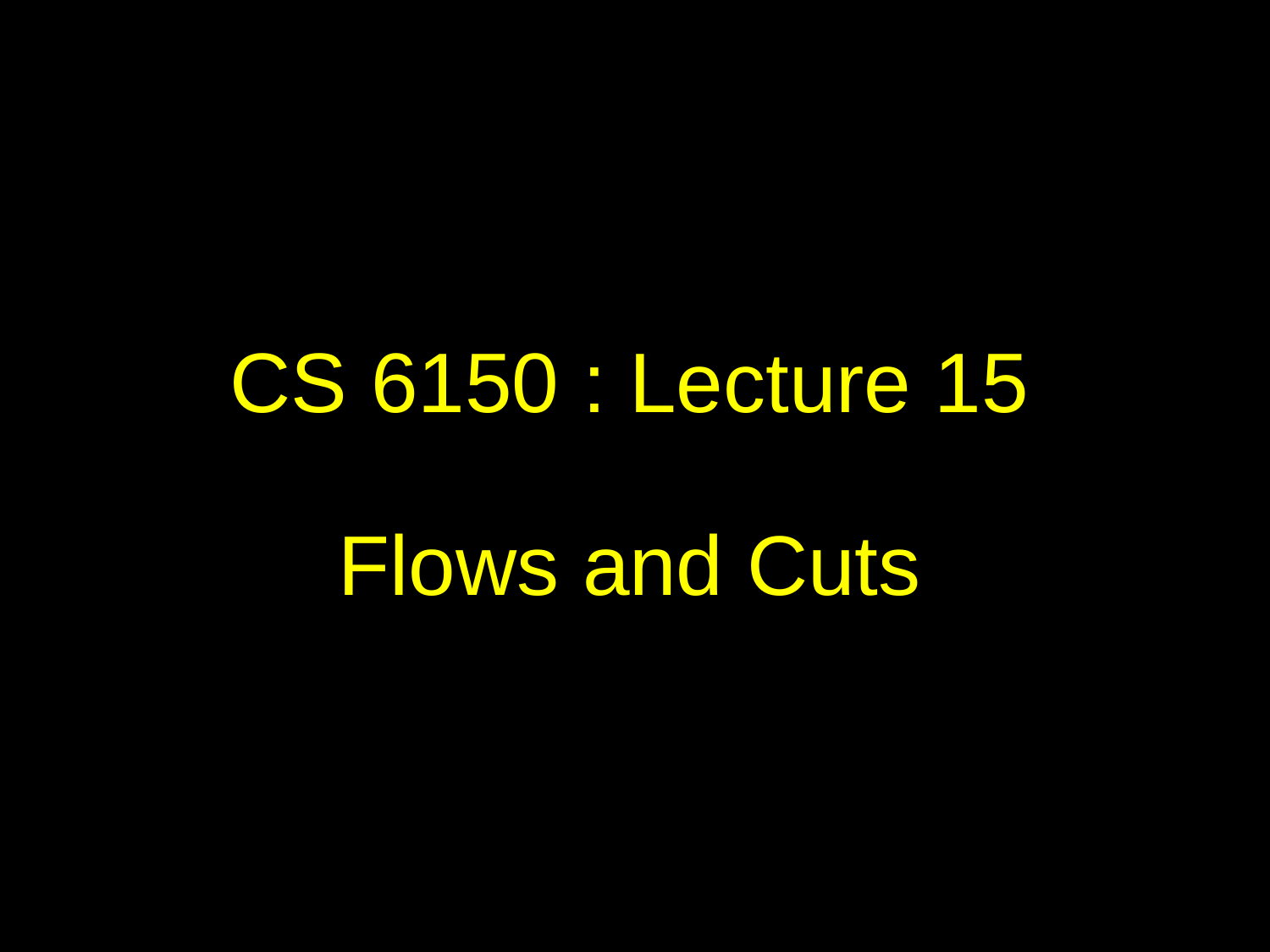

# CS 6150 : Lecture 15 Flows and Cuts